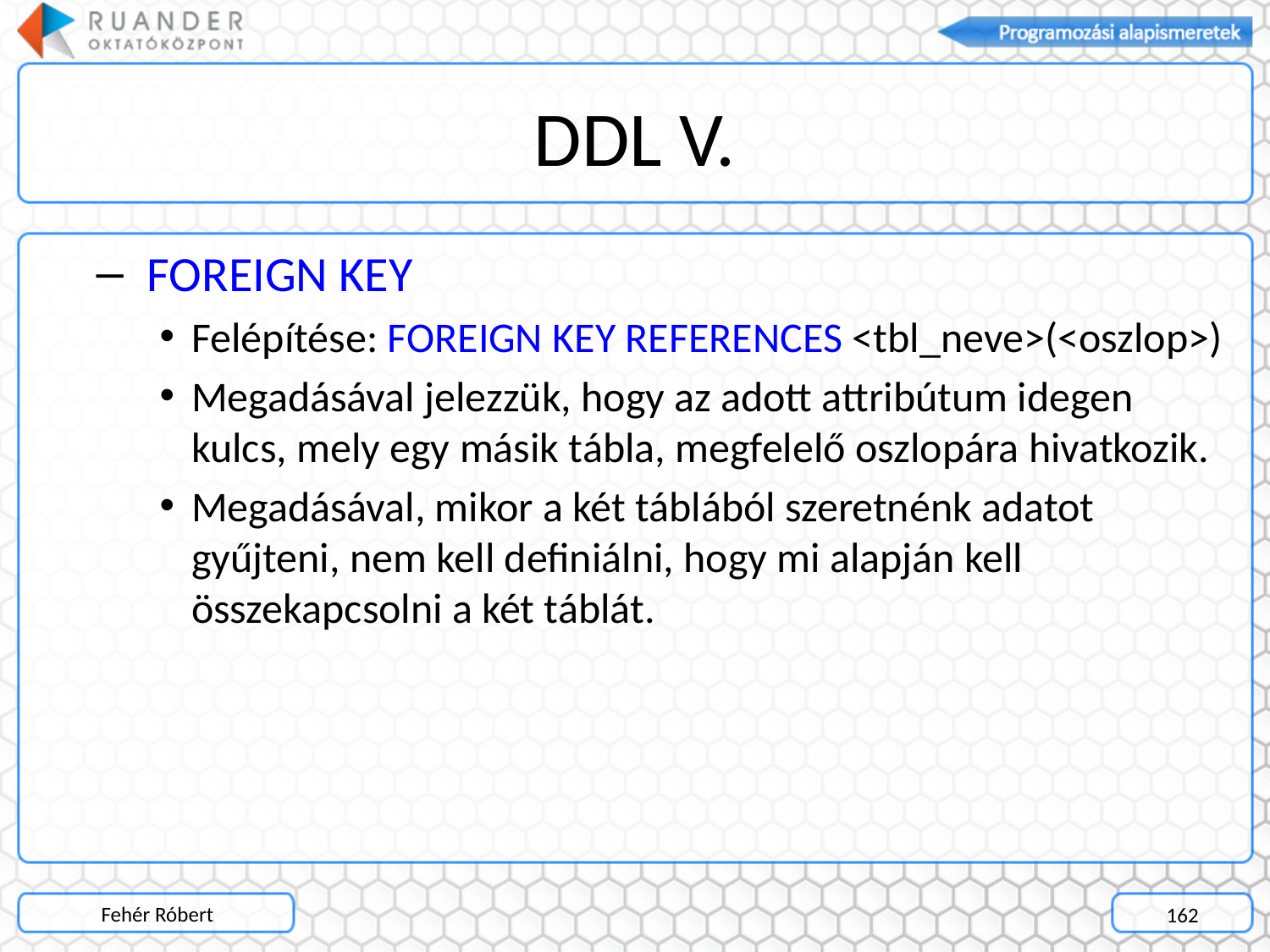

# DDL V.
 FOREIGN KEY
Felépítése: FOREIGN KEY REFERENCES <tbl_neve>(<oszlop>)
Megadásával jelezzük, hogy az adott attribútum idegen kulcs, mely egy másik tábla, megfelelő oszlopára hivatkozik.
Megadásával, mikor a két táblából szeretnénk adatot gyűjteni, nem kell definiálni, hogy mi alapján kell összekapcsolni a két táblát.
Fehér Róbert
162